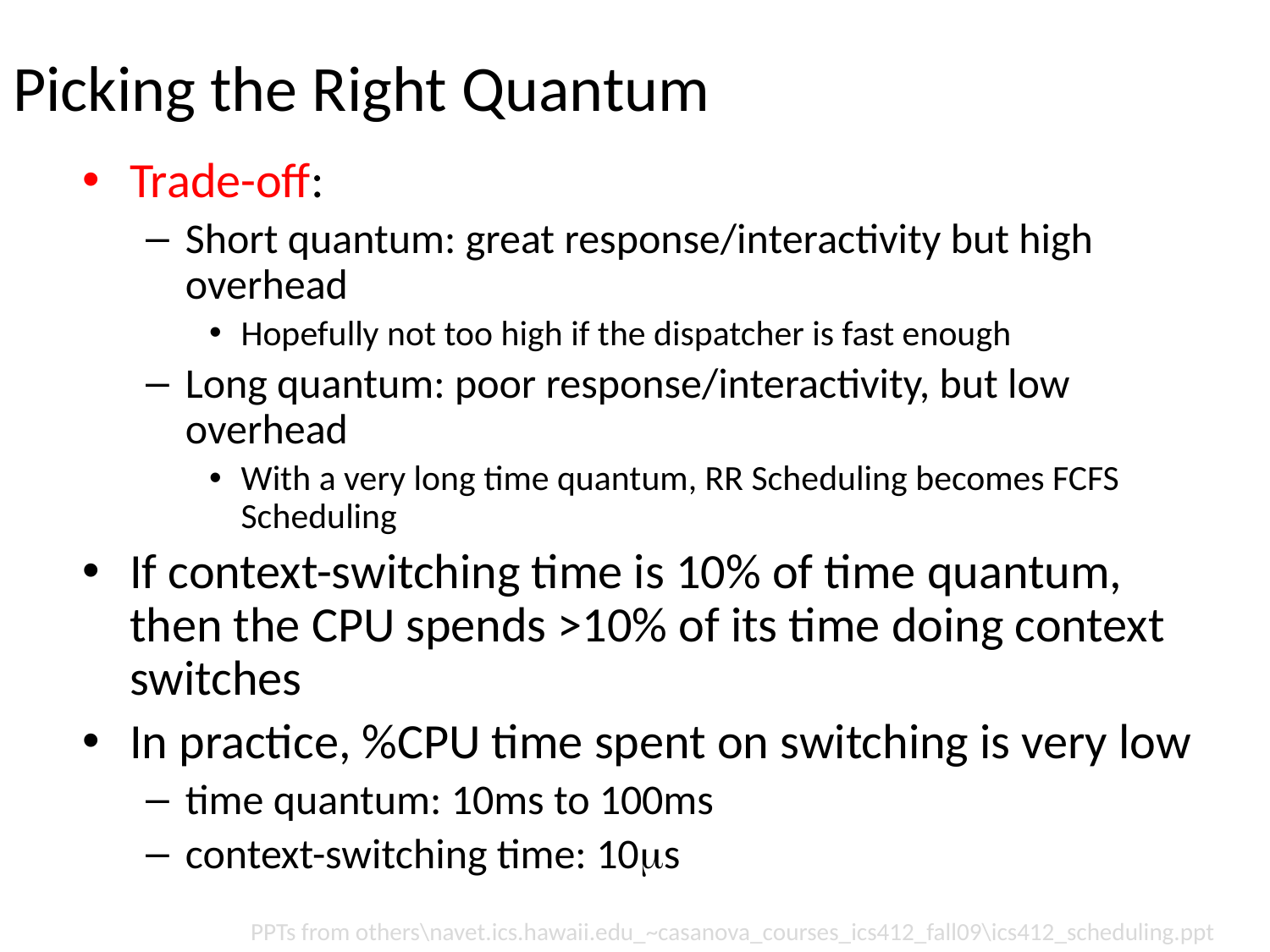

# Picking the Right Quantum
Trade-off:
Short quantum: great response/interactivity but high overhead
Hopefully not too high if the dispatcher is fast enough
Long quantum: poor response/interactivity, but low overhead
With a very long time quantum, RR Scheduling becomes FCFS Scheduling
If context-switching time is 10% of time quantum, then the CPU spends >10% of its time doing context switches
In practice, %CPU time spent on switching is very low
time quantum: 10ms to 100ms
context-switching time: 10μs
PPTs from others\navet.ics.hawaii.edu_~casanova_courses_ics412_fall09\ics412_scheduling.ppt